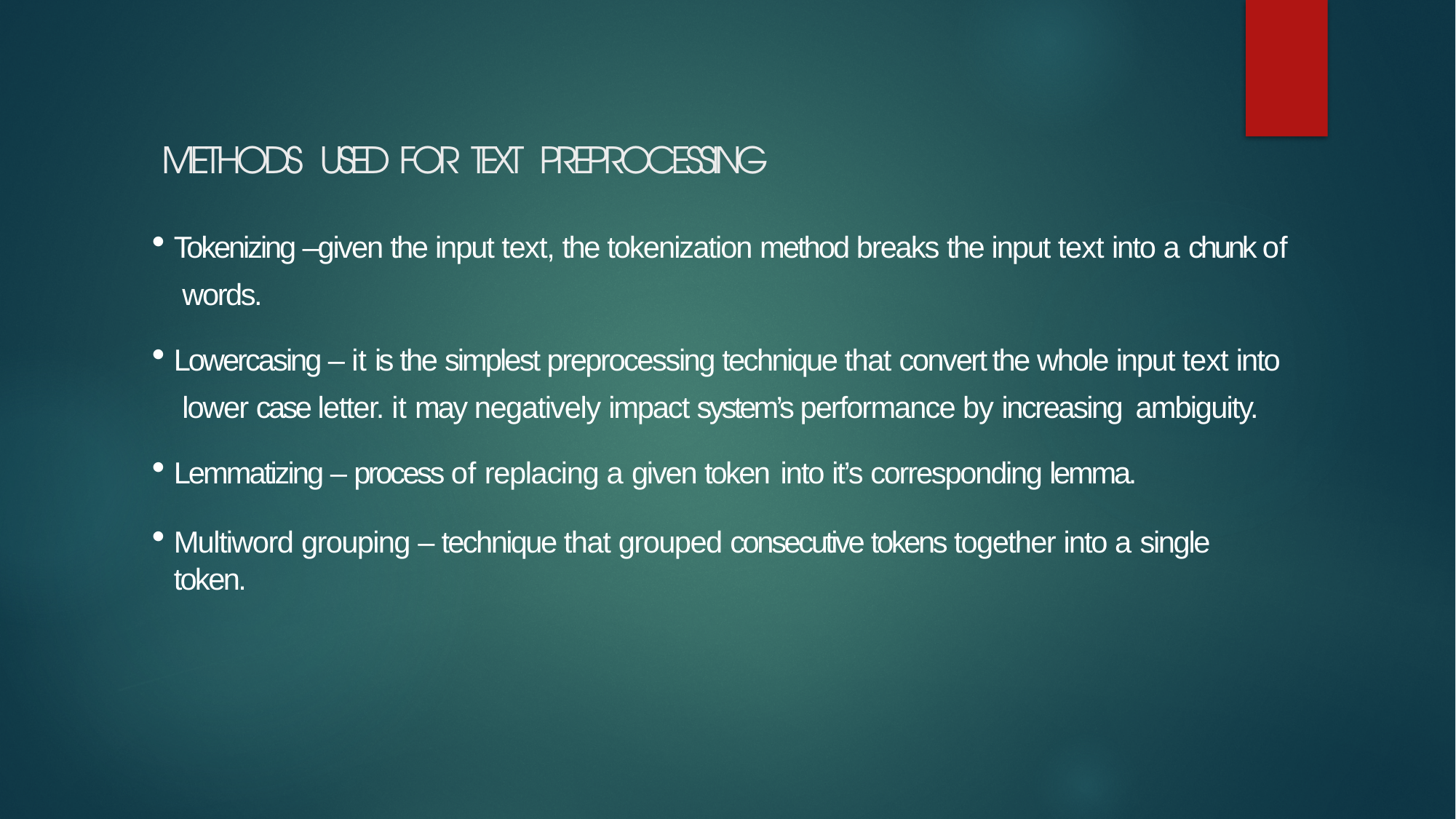

# METHODS  USED  FOR  TEXT  PREPROCESSING
Tokenizing –given the input text, the tokenization method breaks the input text into a chunk of  words.
Lowercasing – it is the simplest preprocessing technique that convert the whole input text into  lower case letter. it may negatively impact system’s performance by increasing ambiguity.
Lemmatizing – process of replacing a given token into it’s corresponding lemma.
Multiword grouping – technique that grouped consecutive tokens together into a single token.